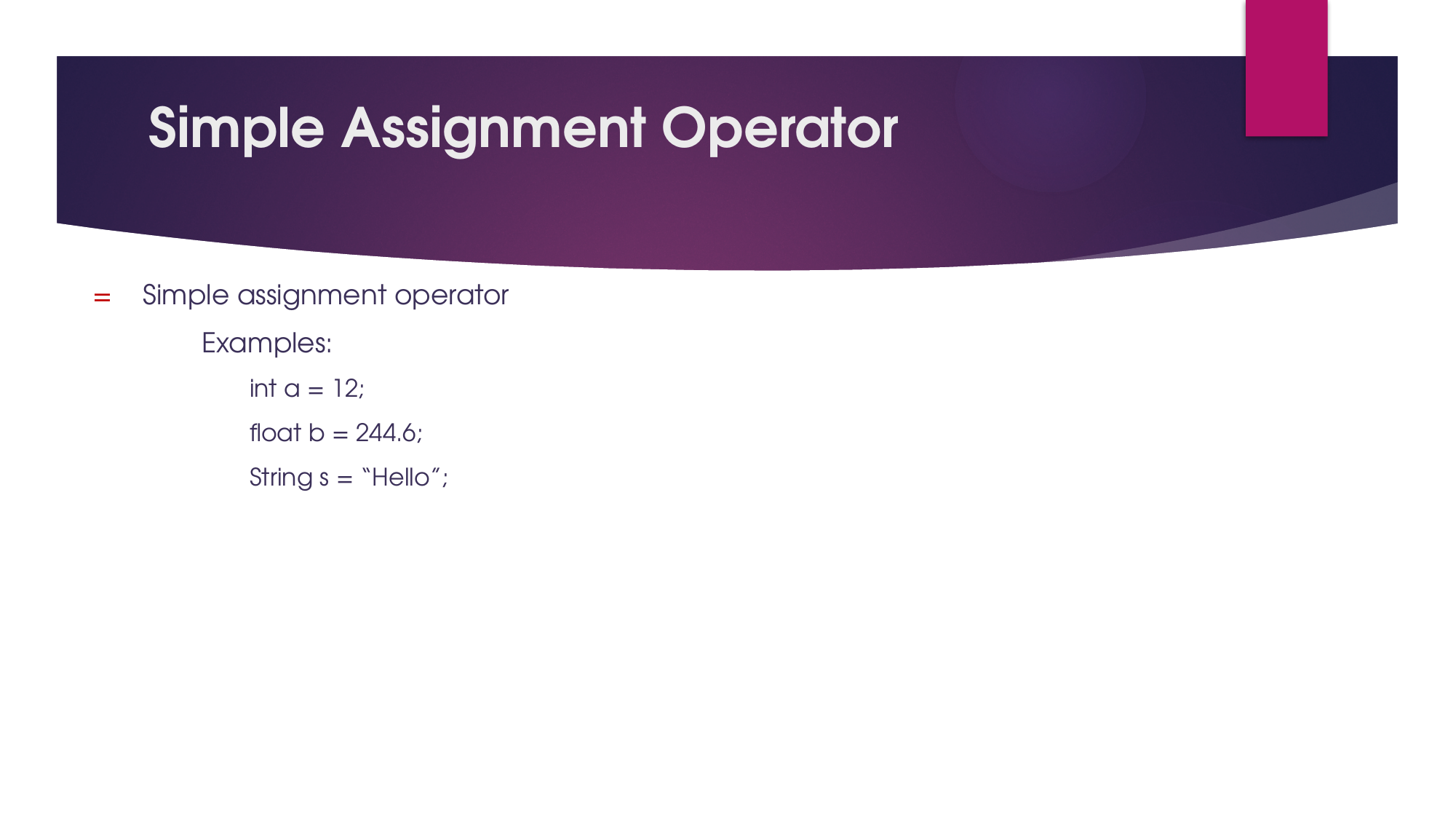

# Simple Assignment Operator
=    Simple assignment operator
	Examples:
	int a = 12;
	float b = 244.6;
	String s = “Hello”;